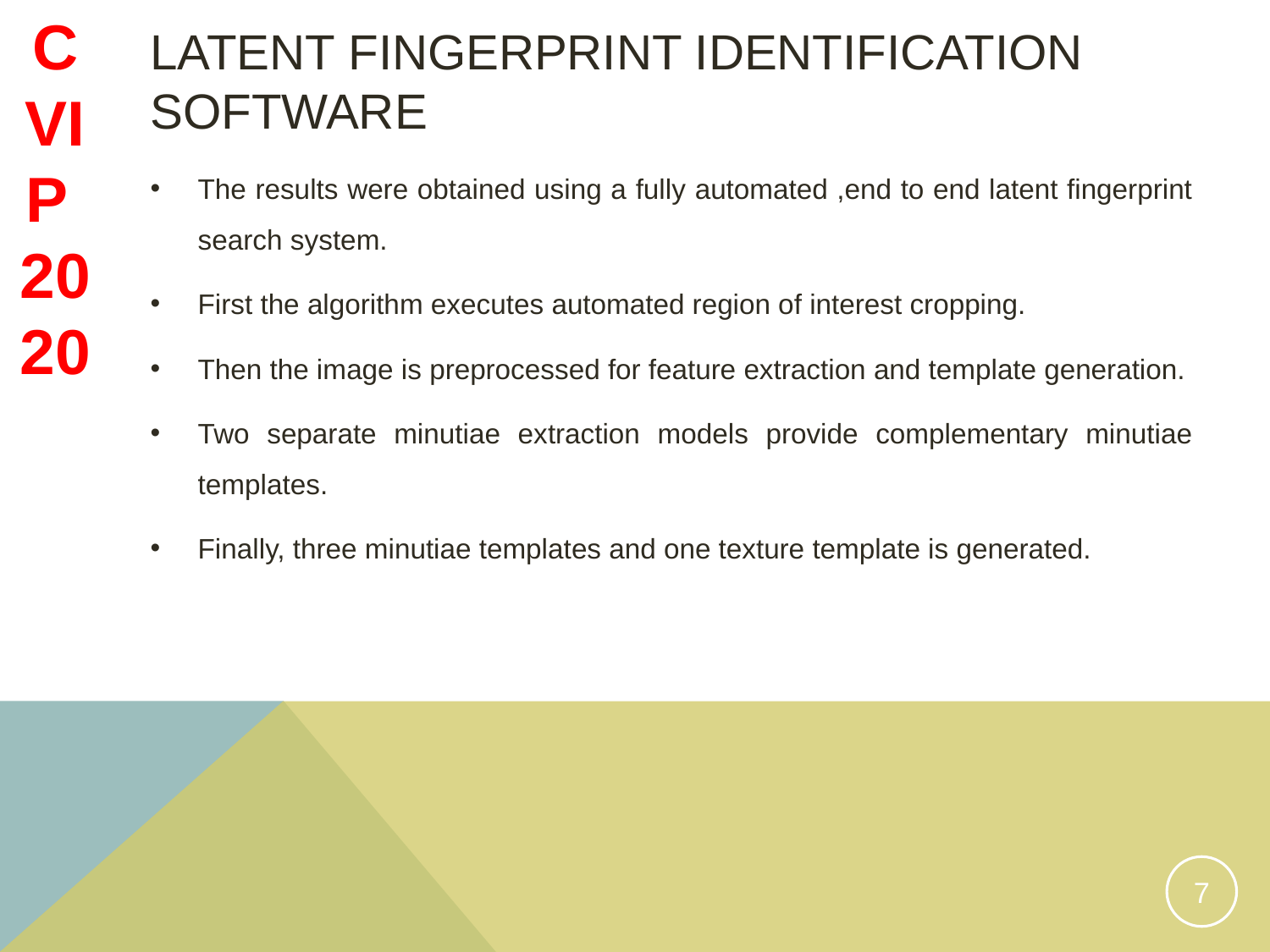

CVIP  2020
# Latent fingerprint identification software
The results were obtained using a fully automated ,end to end latent fingerprint search system.
First the algorithm executes automated region of interest cropping.
Then the image is preprocessed for feature extraction and template generation.
Two separate minutiae extraction models provide complementary minutiae templates.
Finally, three minutiae templates and one texture template is generated.

7